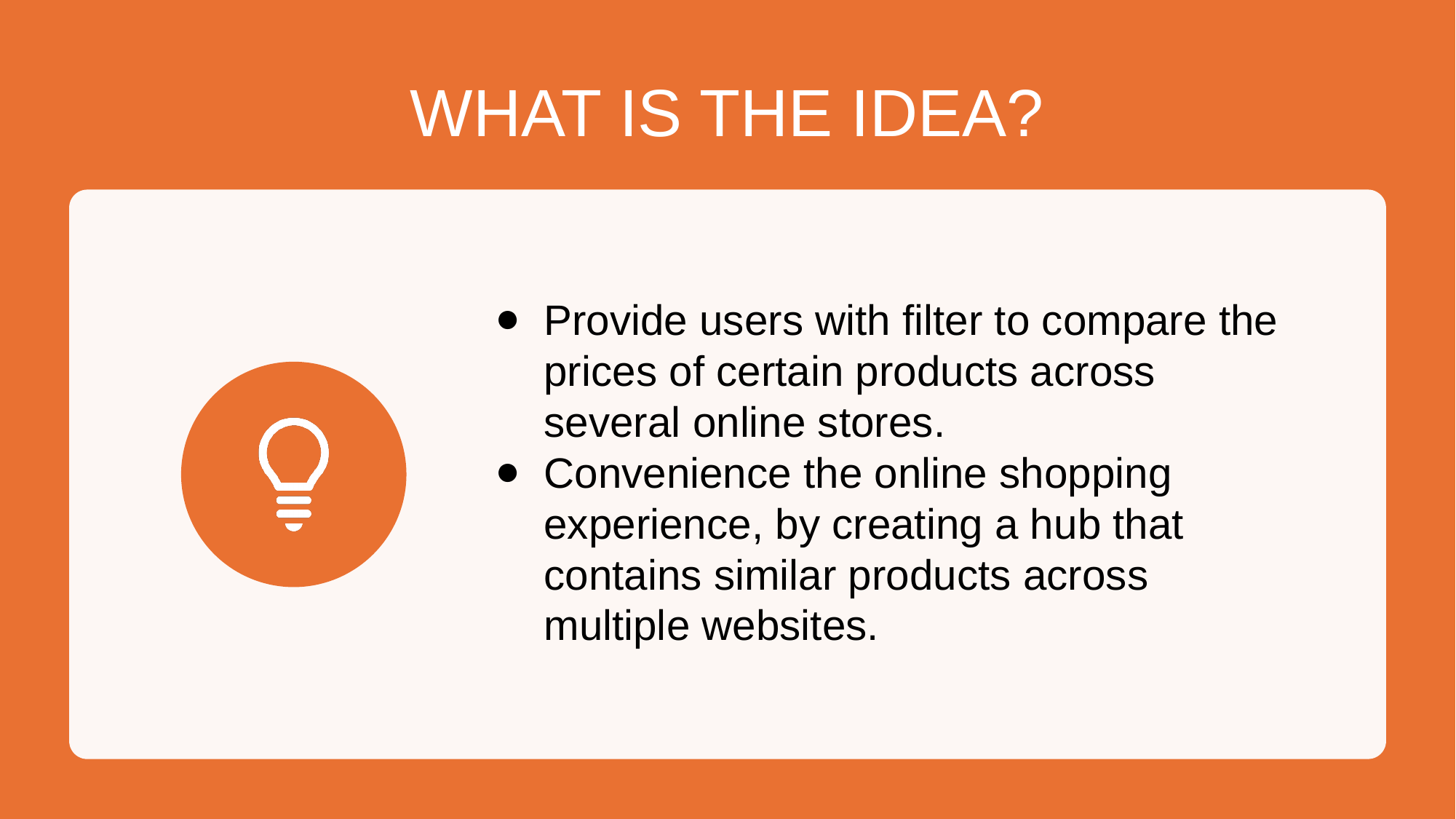

# WHAT IS THE IDEA?

Provide users with filter to compare the prices of certain products across several online stores.
Convenience the online shopping experience, by creating a hub that contains similar products across multiple websites.